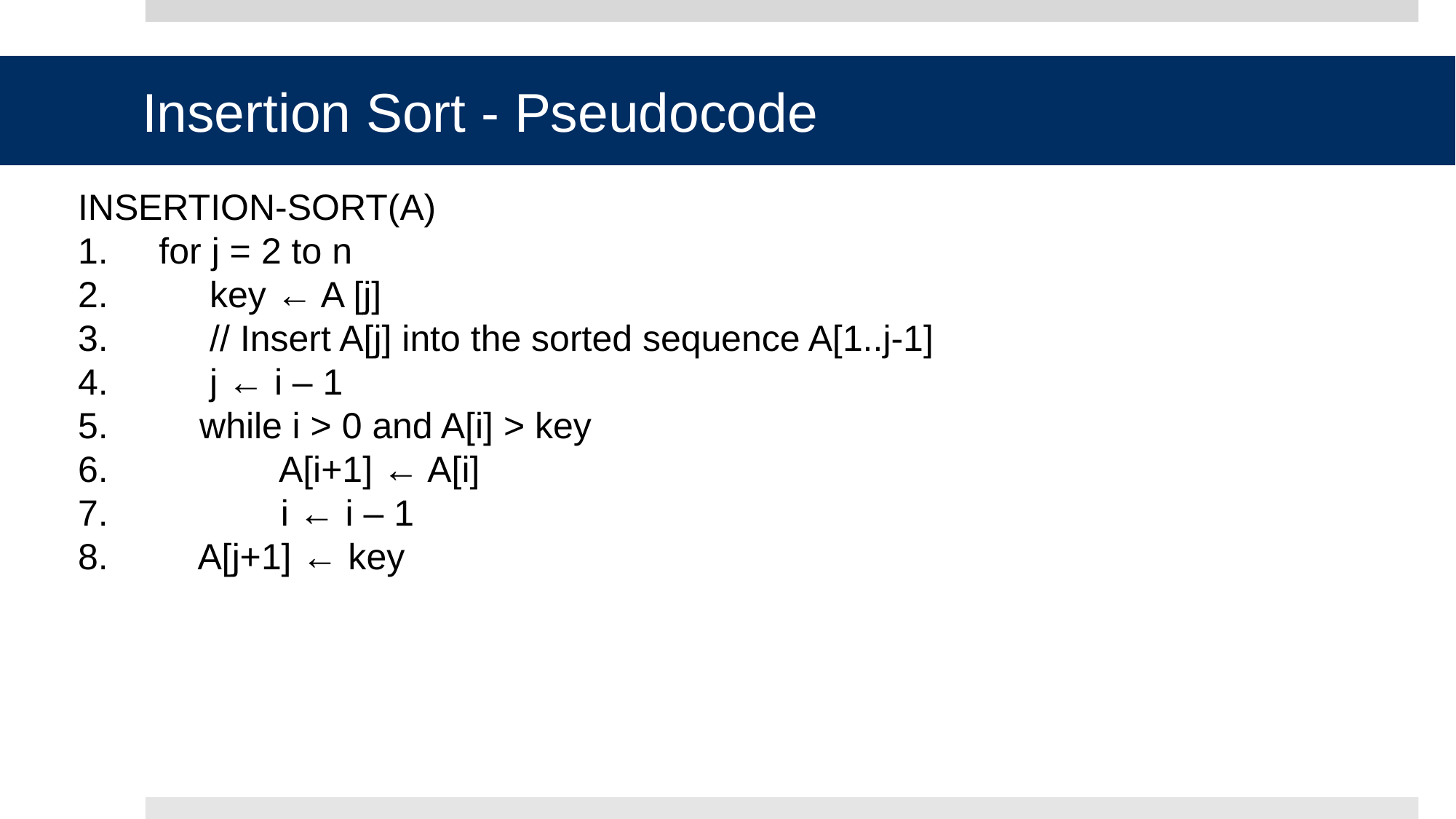

Insertion Sort - Pseudocode
INSERTION-SORT(A)
1.     for j = 2 to n
2.          key ← A [j]
3.          // Insert A[j] into the sorted sequence A[1..j-1]
4.          j ← i – 1
5.         while i > 0 and A[i] > key
6.                 A[i+1] ← A[i]
7.                 i ← i – 1
8.         A[j+1] ← key